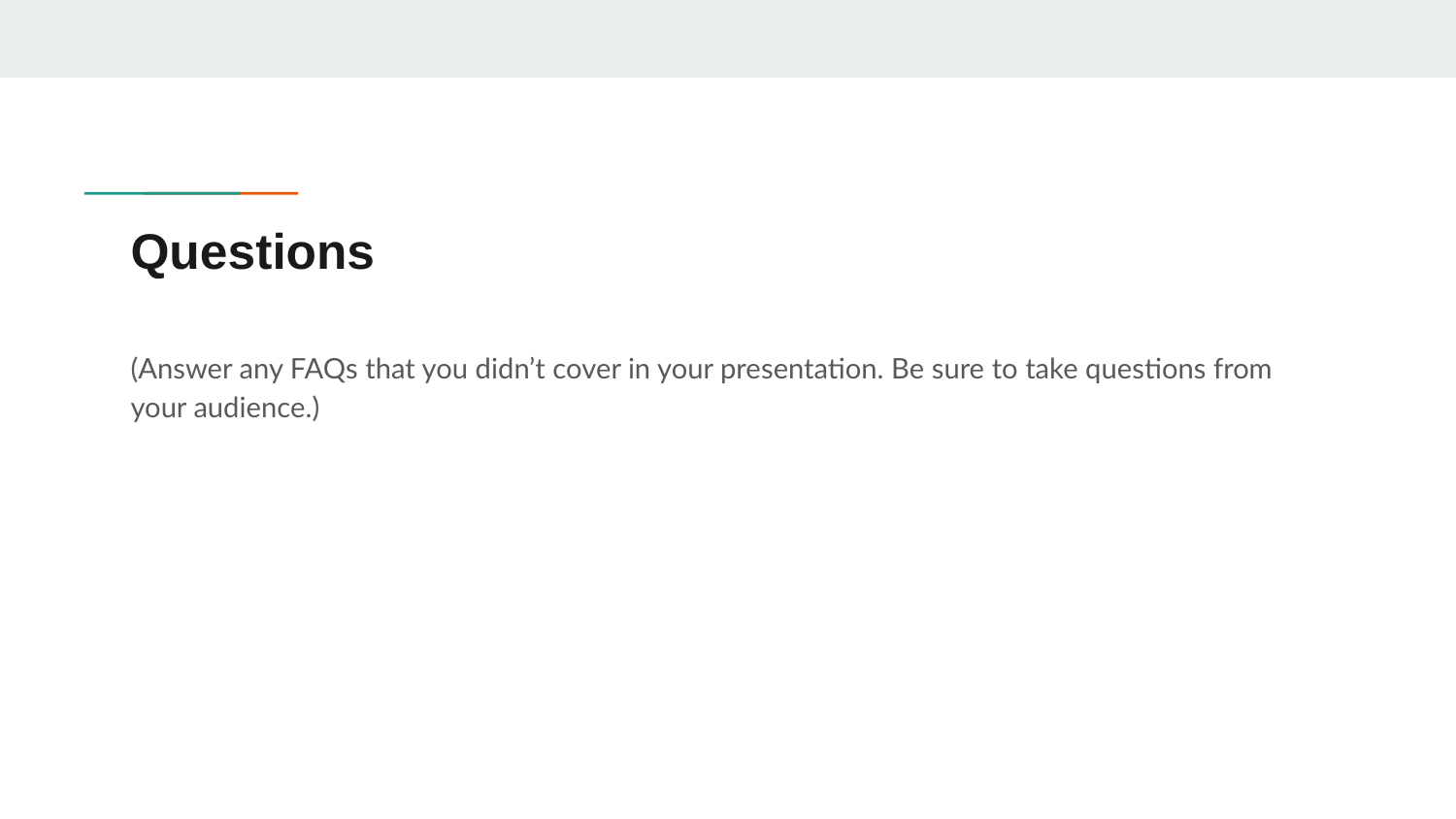

# Questions
(Answer any FAQs that you didn’t cover in your presentation. Be sure to take questions from your audience.)